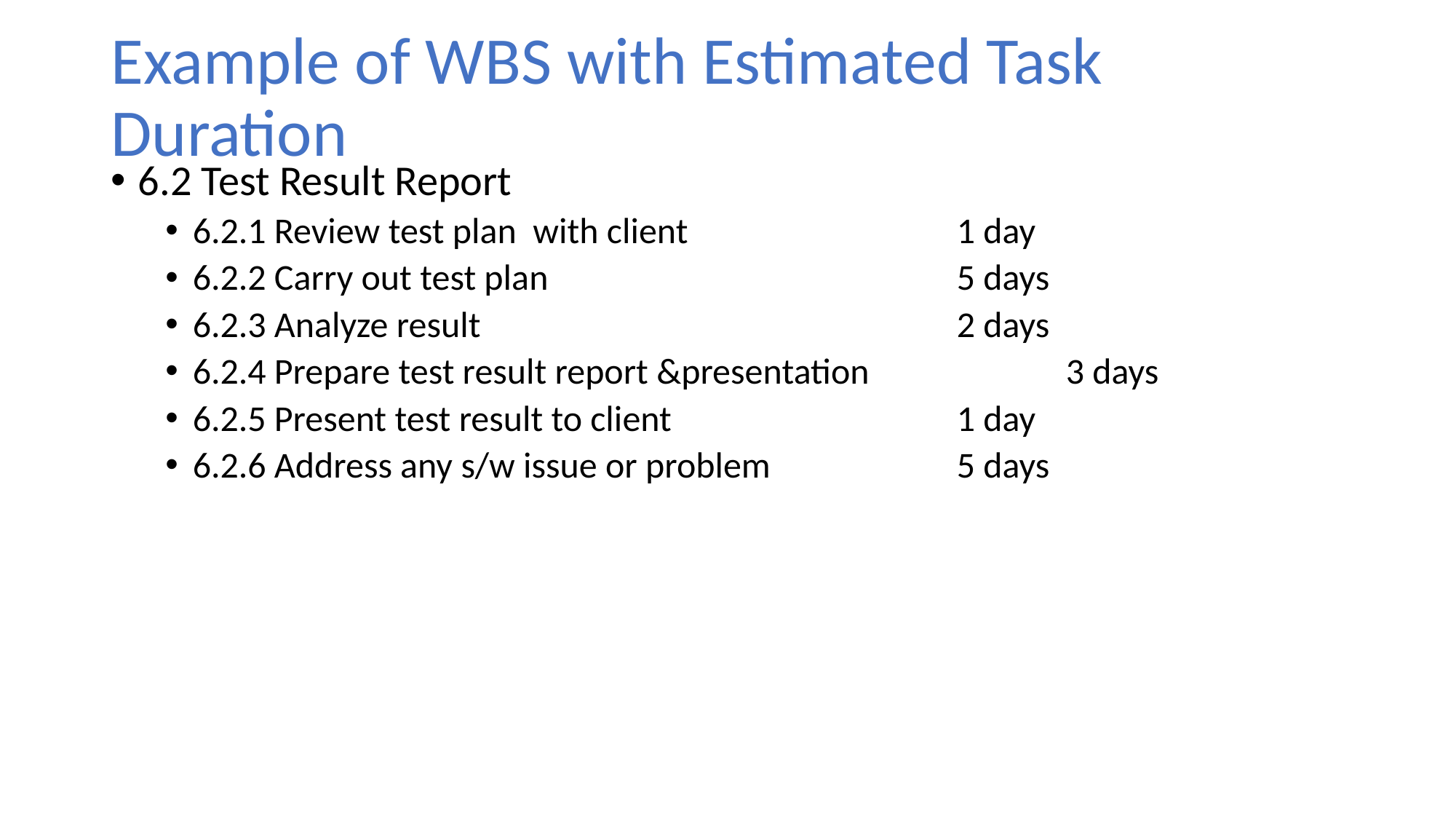

# Example of WBS with Estimated Task Duration
6.2 Test Result Report
6.2.1 Review test plan  with client 			1 day
6.2.2 Carry out test plan 				5 days
6.2.3 Analyze result 					2 days
6.2.4 Prepare test result report &presentation		3 days
6.2.5 Present test result to client			1 day
6.2.6 Address any s/w issue or problem		5 days